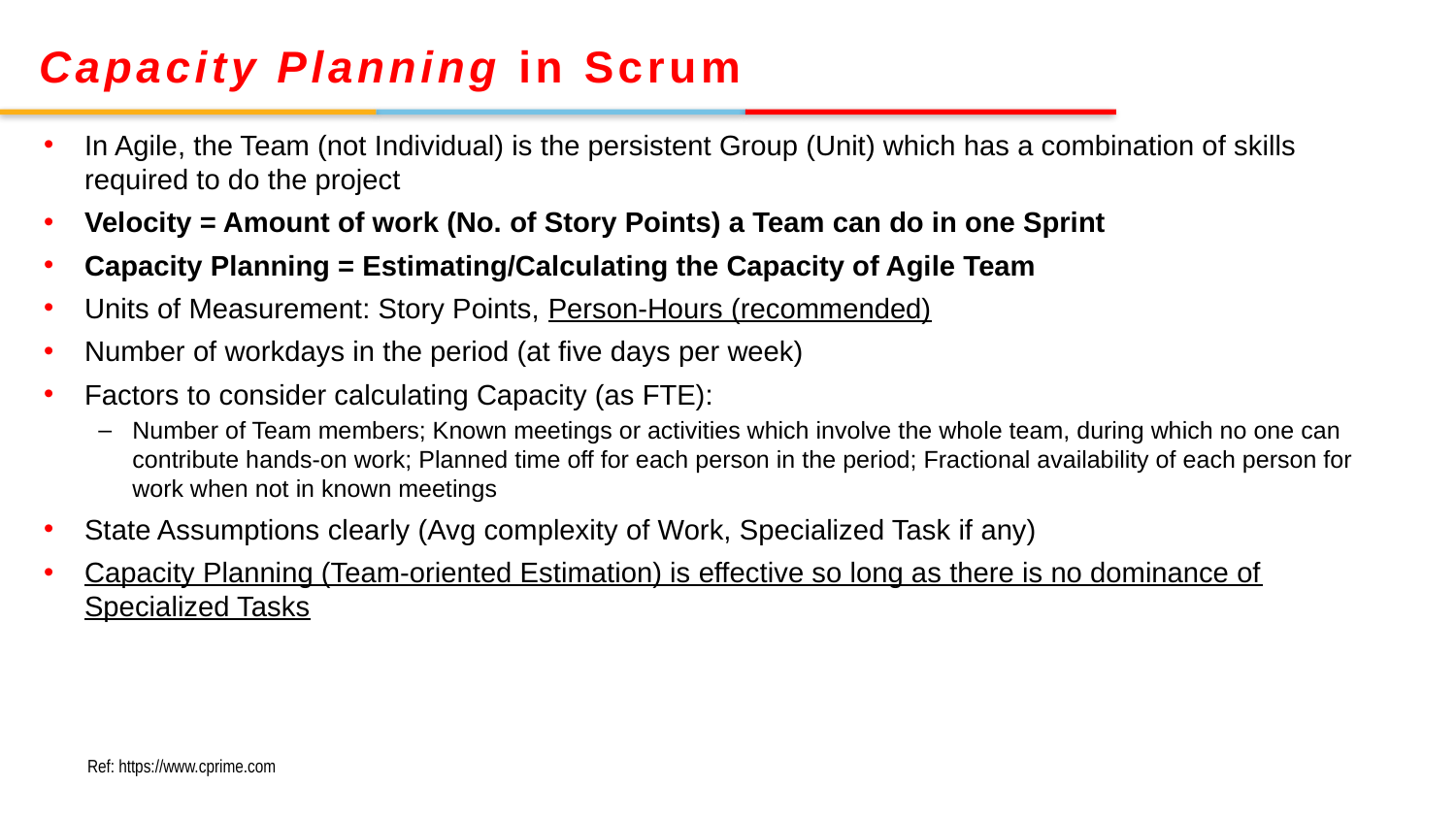

Capacity Planning in Scrum
In Agile, the Team (not Individual) is the persistent Group (Unit) which has a combination of skills required to do the project
Velocity = Amount of work (No. of Story Points) a Team can do in one Sprint
Capacity Planning = Estimating/Calculating the Capacity of Agile Team
Units of Measurement: Story Points, Person-Hours (recommended)
Number of workdays in the period (at five days per week)
Factors to consider calculating Capacity (as FTE):
Number of Team members; Known meetings or activities which involve the whole team, during which no one can contribute hands-on work; Planned time off for each person in the period; Fractional availability of each person for work when not in known meetings
State Assumptions clearly (Avg complexity of Work, Specialized Task if any)
Capacity Planning (Team-oriented Estimation) is effective so long as there is no dominance of Specialized Tasks
Ref: https://www.cprime.com